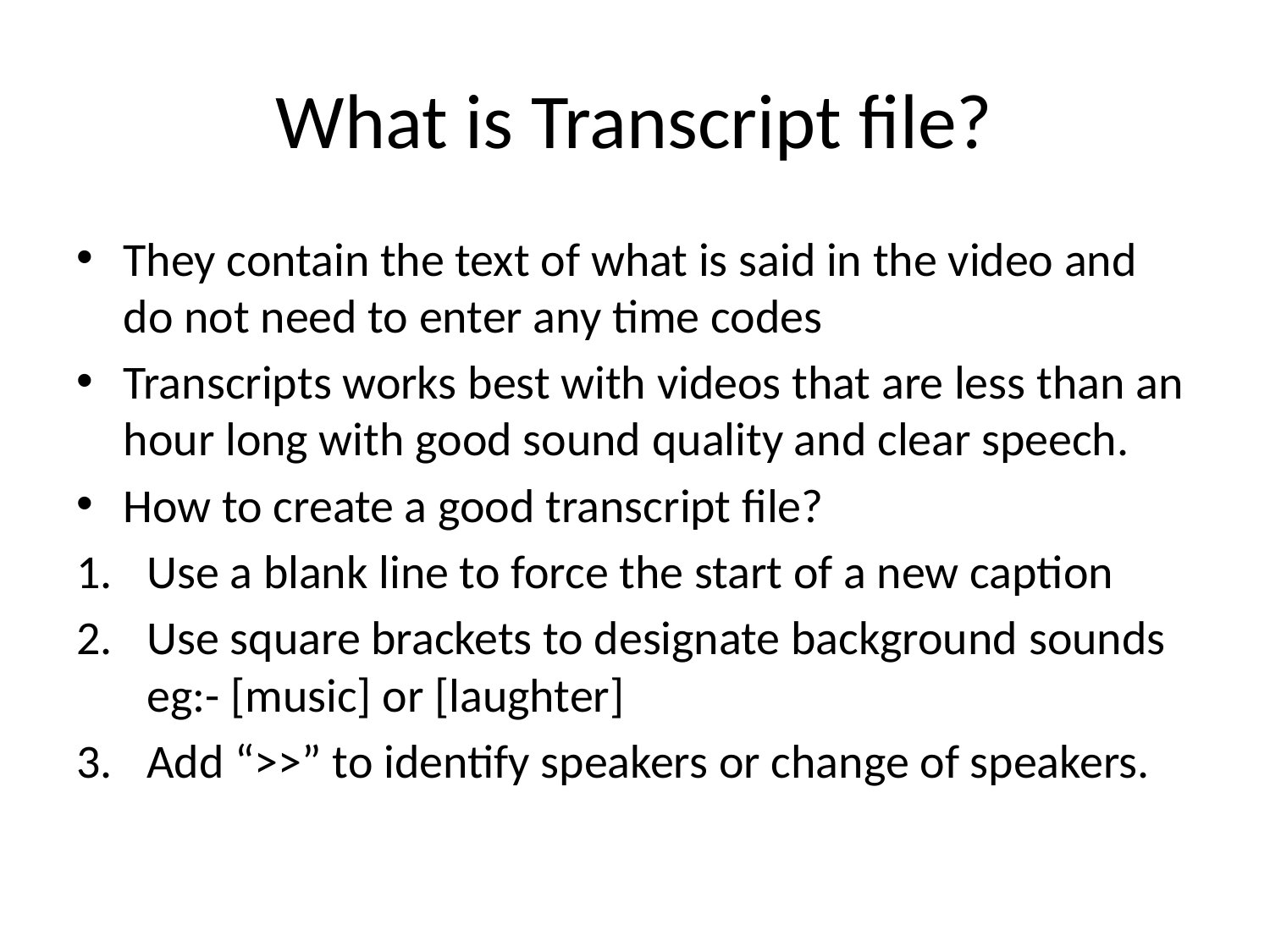

# What is Transcript file?
They contain the text of what is said in the video and do not need to enter any time codes
Transcripts works best with videos that are less than an hour long with good sound quality and clear speech.
How to create a good transcript file?
Use a blank line to force the start of a new caption
Use square brackets to designate background sounds eg:- [music] or [laughter]
Add “>>” to identify speakers or change of speakers.